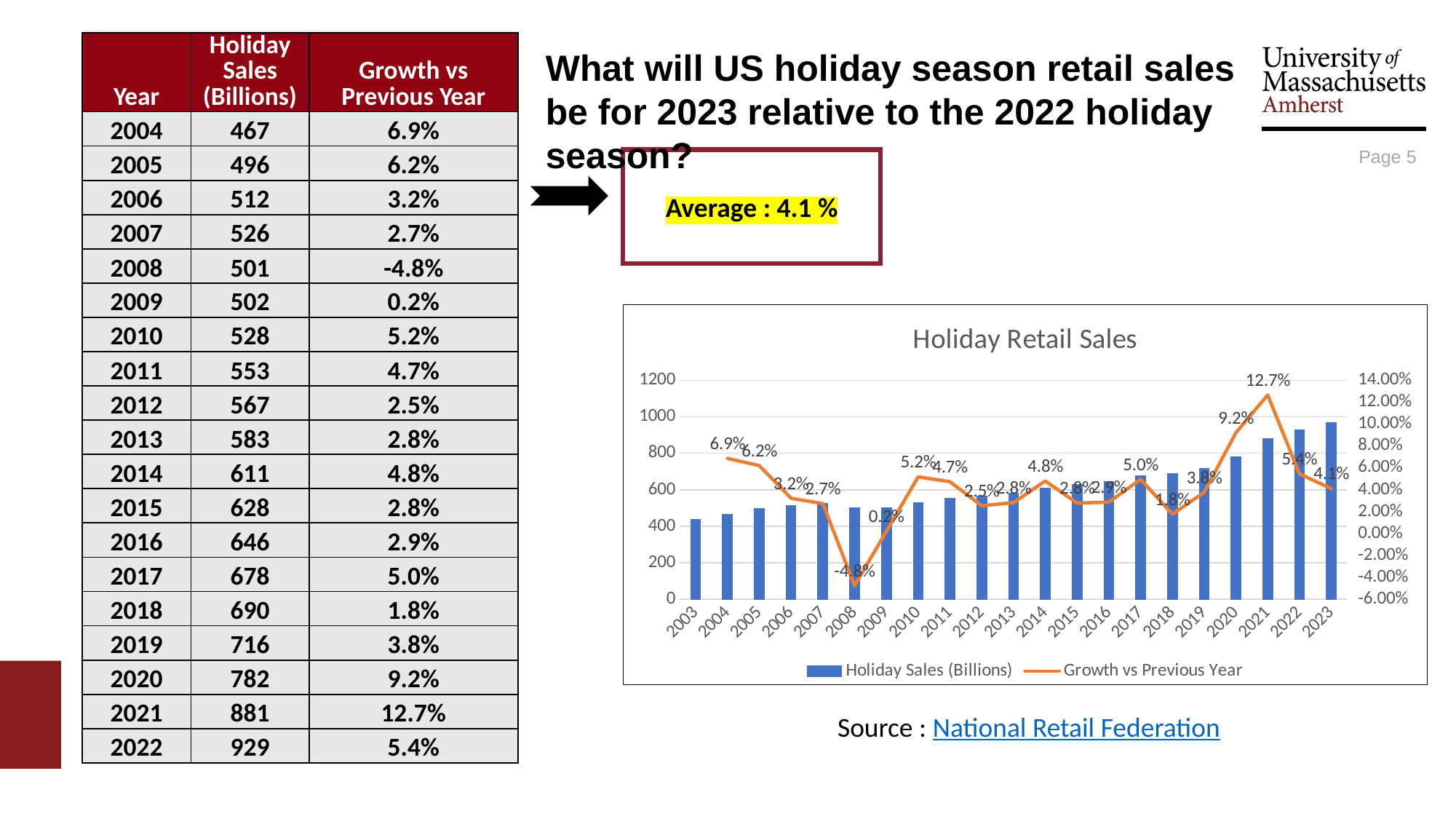

| Year | Holiday Sales (Billions) | Growth vs Previous Year |
| --- | --- | --- |
| 2004 | 467 | 6.9% |
| 2005 | 496 | 6.2% |
| 2006 | 512 | 3.2% |
| 2007 | 526 | 2.7% |
| 2008 | 501 | -4.8% |
| 2009 | 502 | 0.2% |
| 2010 | 528 | 5.2% |
| 2011 | 553 | 4.7% |
| 2012 | 567 | 2.5% |
| 2013 | 583 | 2.8% |
| 2014 | 611 | 4.8% |
| 2015 | 628 | 2.8% |
| 2016 | 646 | 2.9% |
| 2017 | 678 | 5.0% |
| 2018 | 690 | 1.8% |
| 2019 | 716 | 3.8% |
| 2020 | 782 | 9.2% |
| 2021 | 881 | 12.7% |
| 2022 | 929 | 5.4% |
What will US holiday season retail sales be for 2023 relative to the 2022 holiday season?
Page 5
Average : 4.1 %

### Chart: Holiday Retail Sales

| Category | Holiday Sales (Billions) | Growth vs Previous Year |
|---|---|---|
| 2003 | 437.0 | None |
| 2004 | 467.0 | 0.06864988558352403 |
| 2005 | 496.0 | 0.062098501070663836 |
| 2006 | 512.0 | 0.032258064516129004 |
| 2007 | 526.0 | 0.02734375 |
| 2008 | 501.0 | -0.04752851711026618 |
| 2009 | 502.0 | 0.001996007984031989 |
| 2010 | 528.0 | 0.05179282868525892 |
| 2011 | 553.0 | 0.04734848484848486 |
| 2012 | 567.0 | 0.025316455696202445 |
| 2013 | 583.0 | 0.02821869488536155 |
| 2014 | 611.0 | 0.0480274442538593 |
| 2015 | 628.0 | 0.02782324058919805 |
| 2016 | 646.0 | 0.02866242038216571 |
| 2017 | 678.0 | 0.049535603715170184 |
| 2018 | 690.0 | 0.017699115044247815 |
| 2019 | 716.0 | 0.037681159420289934 |
| 2020 | 782.0 | 0.0921787709497206 |
| 2021 | 881.0 | 0.1265984654731458 |
| 2022 | 929.0 | 0.05448354143019296 |
| 2023 | 967.1468873305655 | 0.04106231144302004 |
Source : National Retail Federation